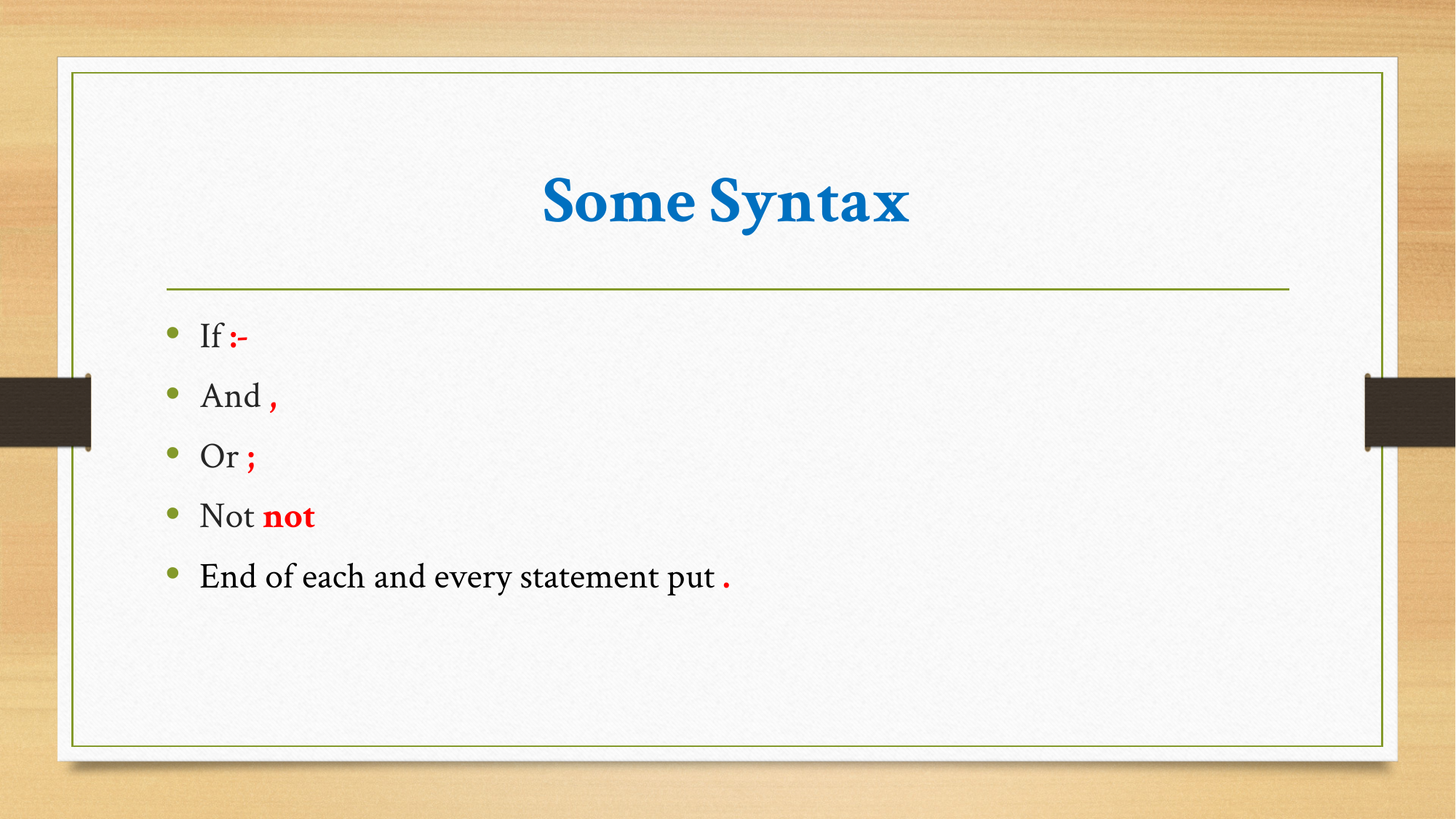

# Some Syntax
If :-
And ,
Or ;
Not not
End of each and every statement put .